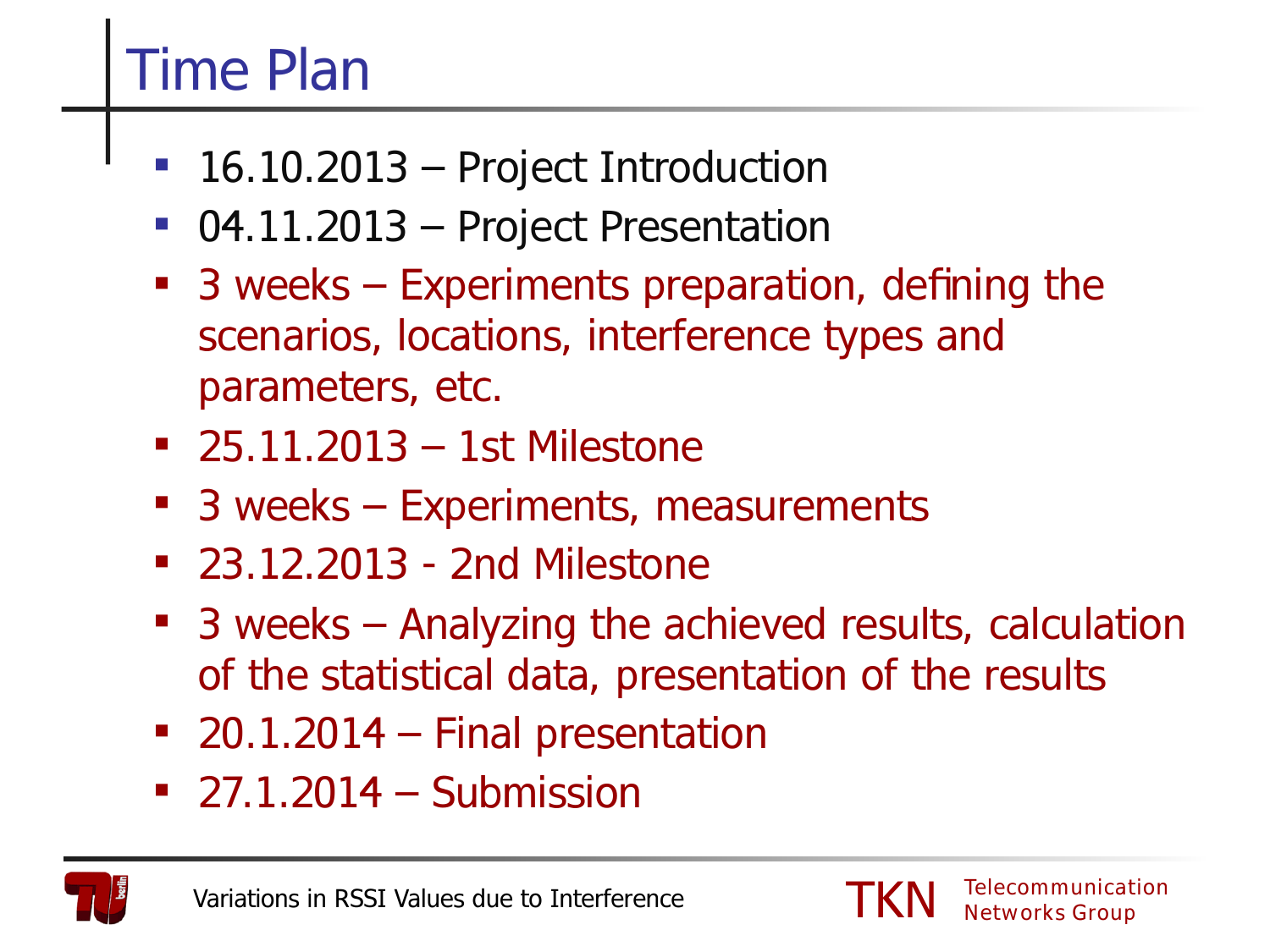

# Time Plan
16.10.2013 – Project Introduction
04.11.2013 – Project Presentation
3 weeks – Experiments preparation, defining the scenarios, locations, interference types and parameters, etc.
25.11.2013 – 1st Milestone
3 weeks – Experiments, measurements
23.12.2013 - 2nd Milestone
3 weeks – Analyzing the achieved results, calculation of the statistical data, presentation of the results
20.1.2014 – Final presentation
27.1.2014 – Submission